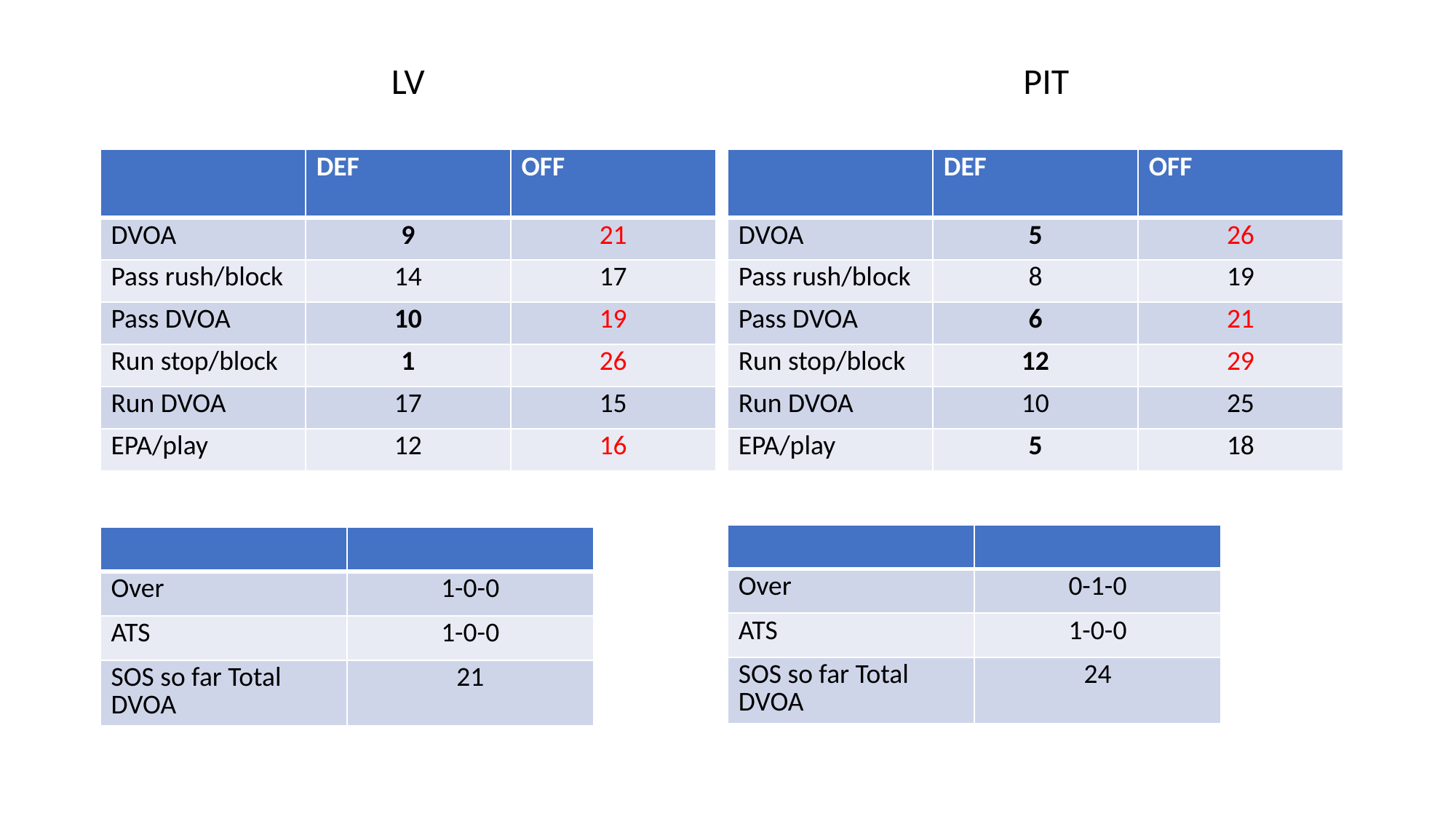

LV
PIT
|  | DEF | OFF |
| --- | --- | --- |
| DVOA | 9 | 21 |
| Pass rush/block | 14 | 17 |
| Pass DVOA | 10 | 19 |
| Run stop/block | 1 | 26 |
| Run DVOA | 17 | 15 |
| EPA/play | 12 | 16 |
|  | DEF | OFF |
| --- | --- | --- |
| DVOA | 5 | 26 |
| Pass rush/block | 8 | 19 |
| Pass DVOA | 6 | 21 |
| Run stop/block | 12 | 29 |
| Run DVOA | 10 | 25 |
| EPA/play | 5 | 18 |
|  |  |
| --- | --- |
| Over | 0-1-0 |
| ATS | 1-0-0 |
| SOS so far Total DVOA | 24 |
|  |  |
| --- | --- |
| Over | 1-0-0 |
| ATS | 1-0-0 |
| SOS so far Total DVOA | 21 |